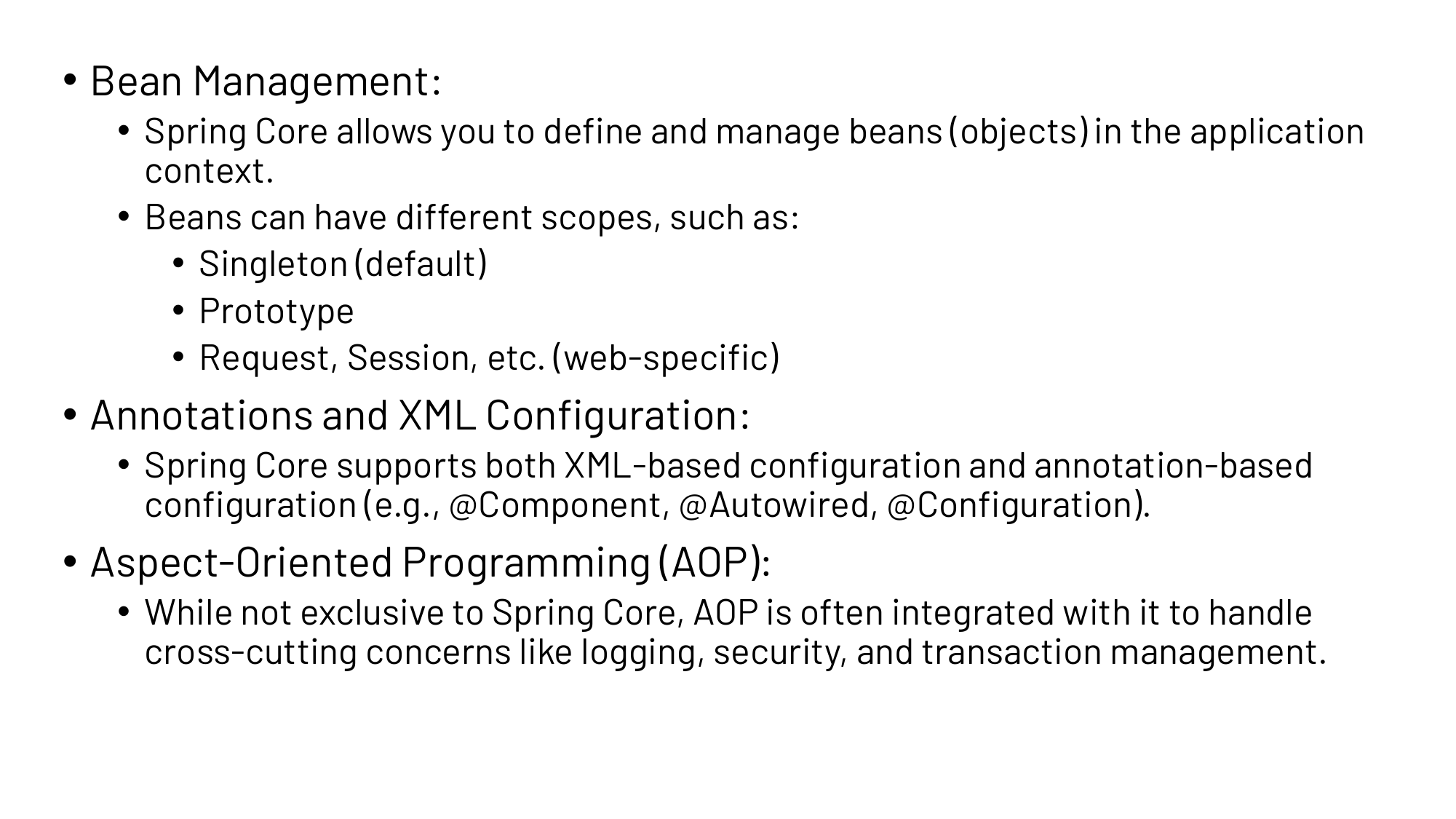

Bean Management:
Spring Core allows you to define and manage beans (objects) in the application context.
Beans can have different scopes, such as:
Singleton (default)
Prototype
Request, Session, etc. (web-specific)
Annotations and XML Configuration:
Spring Core supports both XML-based configuration and annotation-based configuration (e.g., @Component, @Autowired, @Configuration).
Aspect-Oriented Programming (AOP):
While not exclusive to Spring Core, AOP is often integrated with it to handle cross-cutting concerns like logging, security, and transaction management.